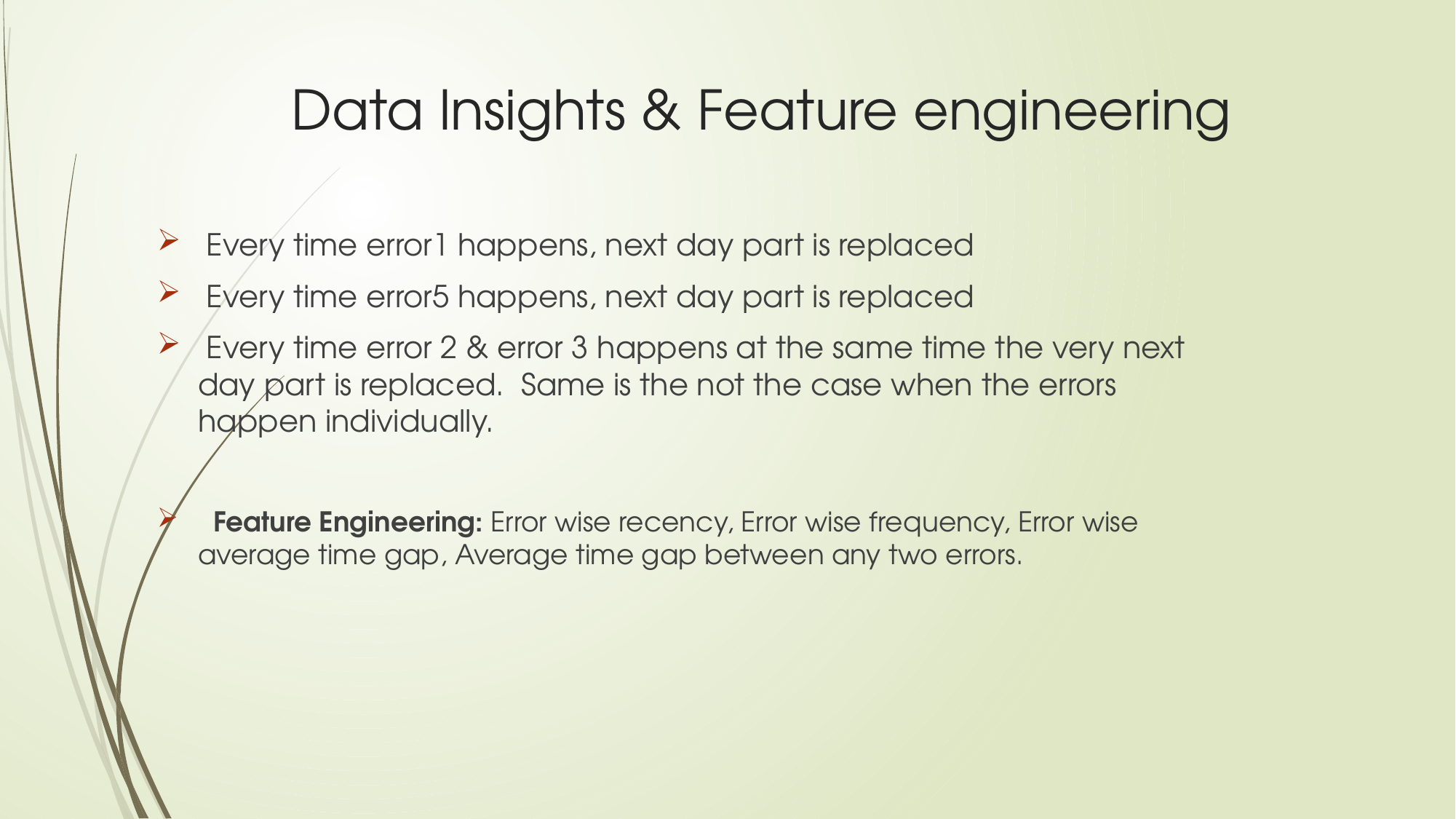

# Data Insights & Feature engineering
 Every time error1 happens, next day part is replaced
 Every time error5 happens, next day part is replaced
 Every time error 2 & error 3 happens at the same time the very next day part is replaced.  Same is the not the case when the errors happen individually.

  Feature Engineering: Error wise recency, Error wise frequency, Error wise average time gap, Average time gap between any two errors.